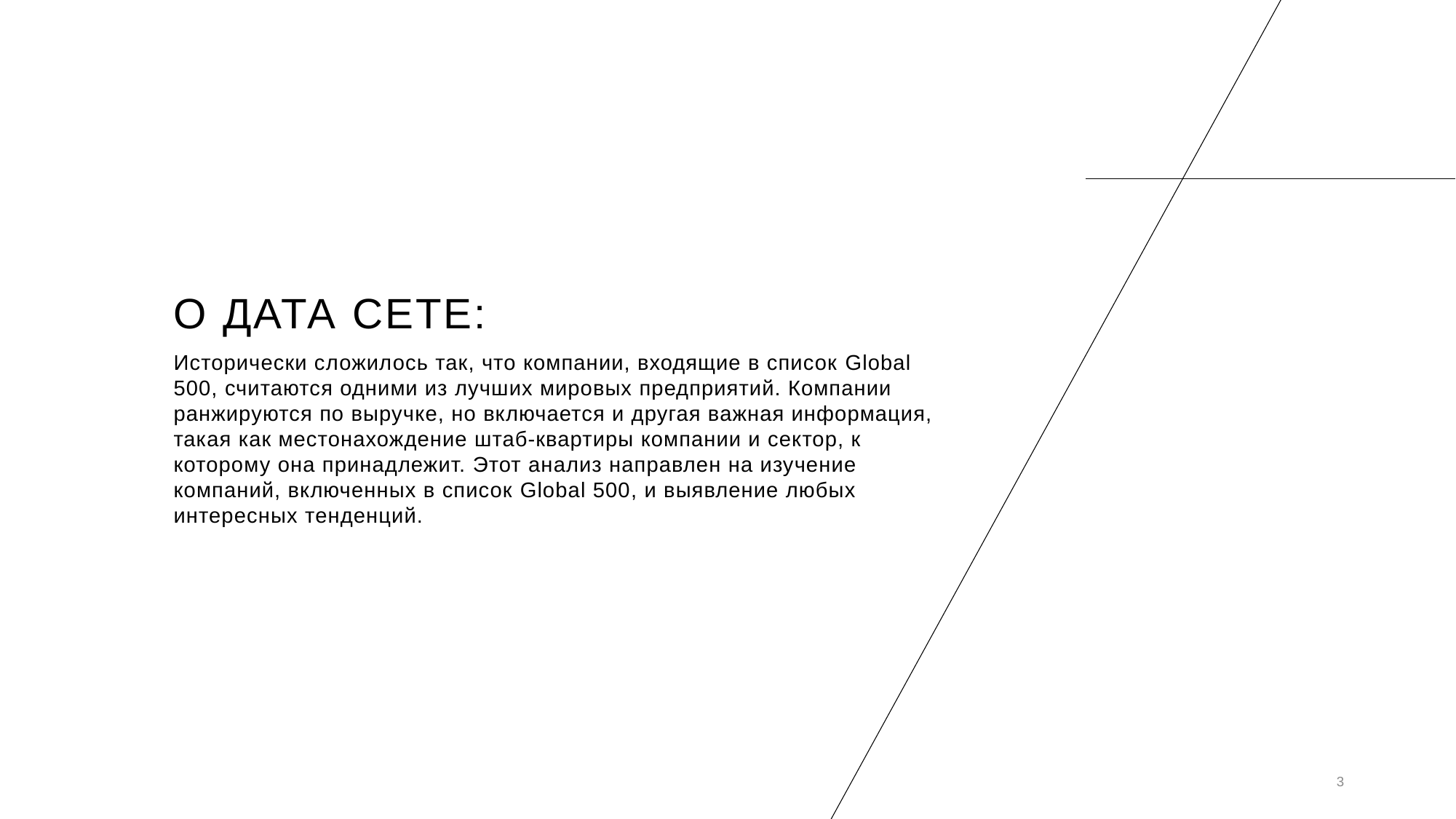

# О дата сете:
Исторически сложилось так, что компании, входящие в список Global 500, считаются одними из лучших мировых предприятий. Компании ранжируются по выручке, но включается и другая важная информация, такая как местонахождение штаб-квартиры компании и сектор, к которому она принадлежит. Этот анализ направлен на изучение компаний, включенных в список Global 500, и выявление любых интересных тенденций.
3